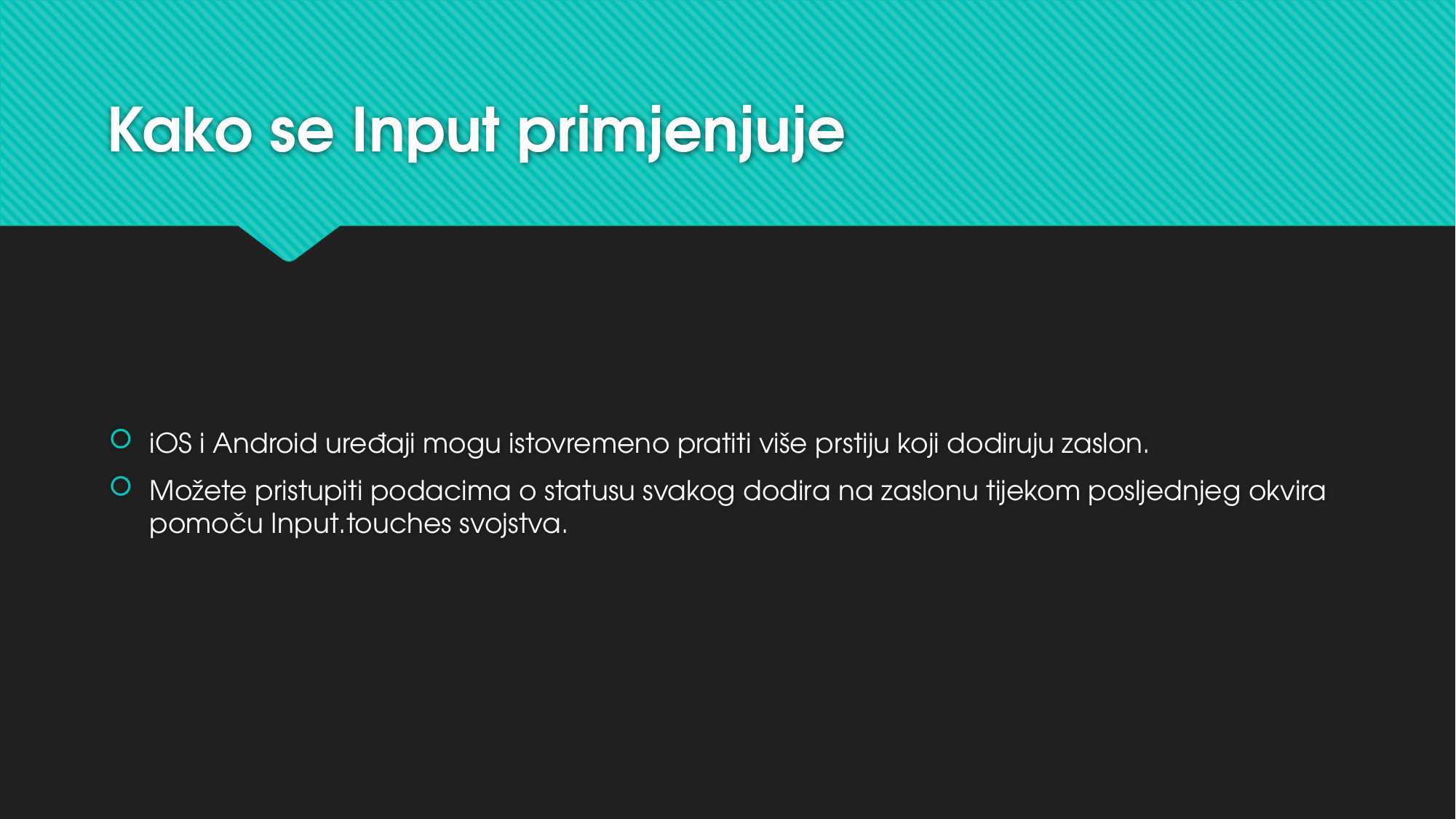

# Kako se Input primjenjuje
iOS i Android uređaji mogu istovremeno pratiti više prstiju koji dodiruju zaslon.
Možete pristupiti podacima o statusu svakog dodira na zaslonu tijekom posljednjeg okvira pomoču Input.touches svojstva.